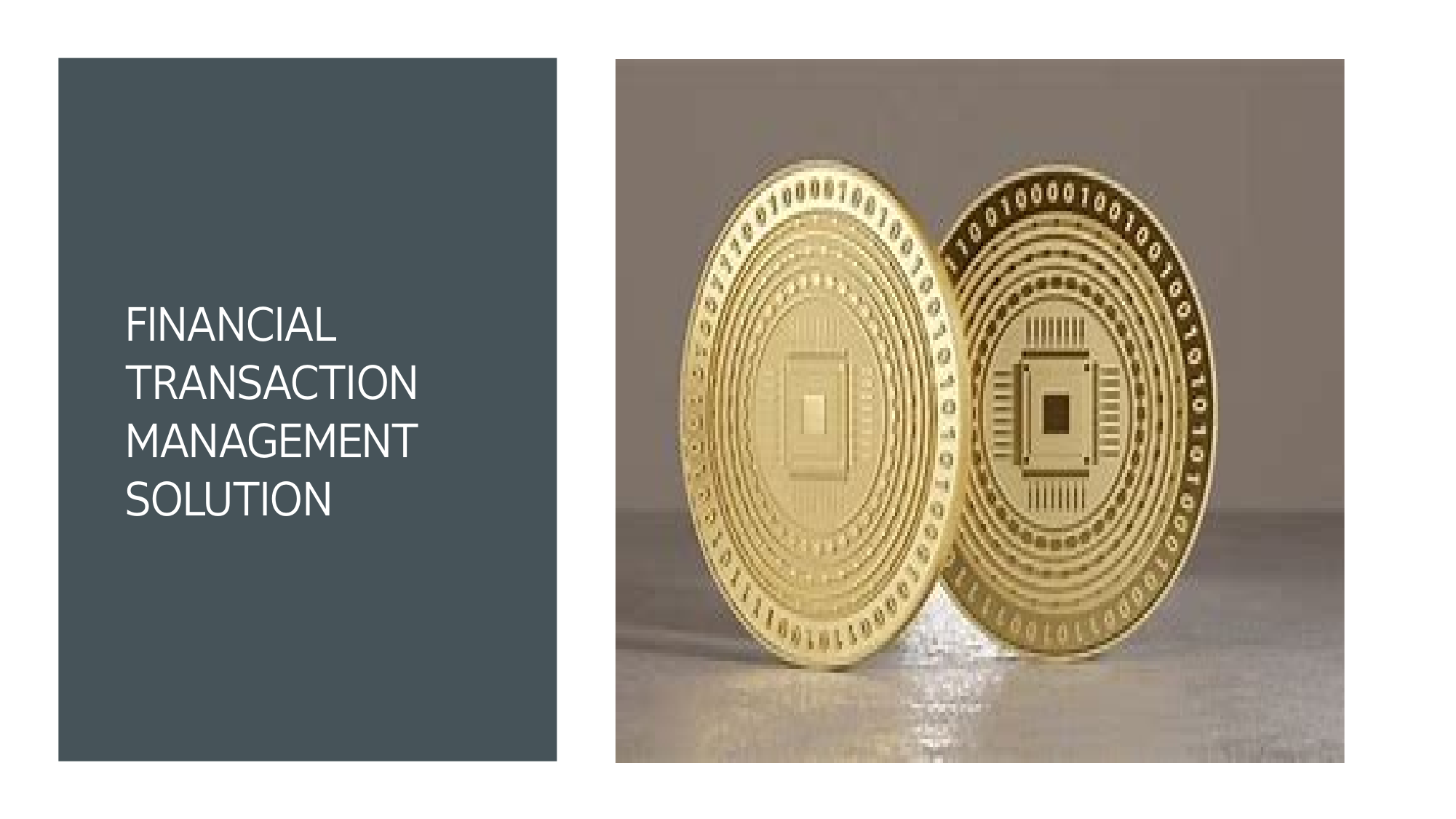

# Financial transaction management solution
TEAM 1: Dealerless Deals  // Smart Contracts with a Push Button
11